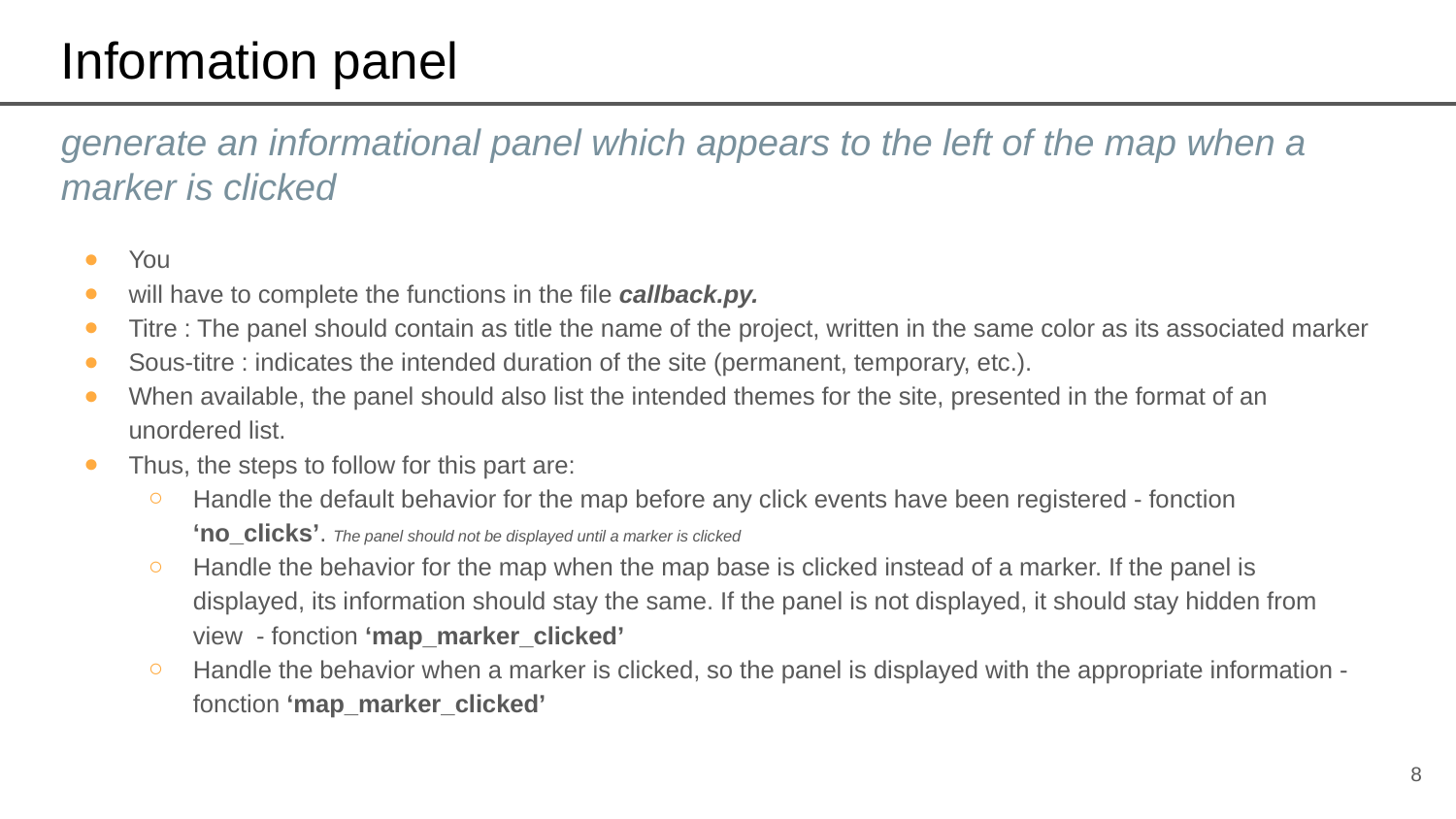

# Information panel
generate an informational panel which appears to the left of the map when a marker is clicked
You
will have to complete the functions in the file callback.py.
Titre : The panel should contain as title the name of the project, written in the same color as its associated marker
Sous-titre : indicates the intended duration of the site (permanent, temporary, etc.).
When available, the panel should also list the intended themes for the site, presented in the format of an unordered list.
Thus, the steps to follow for this part are:
Handle the default behavior for the map before any click events have been registered - fonction ‘no_clicks’. The panel should not be displayed until a marker is clicked
Handle the behavior for the map when the map base is clicked instead of a marker. If the panel is displayed, its information should stay the same. If the panel is not displayed, it should stay hidden from view  - fonction ‘map_marker_clicked’
Handle the behavior when a marker is clicked, so the panel is displayed with the appropriate information - fonction ‘map_marker_clicked’
8